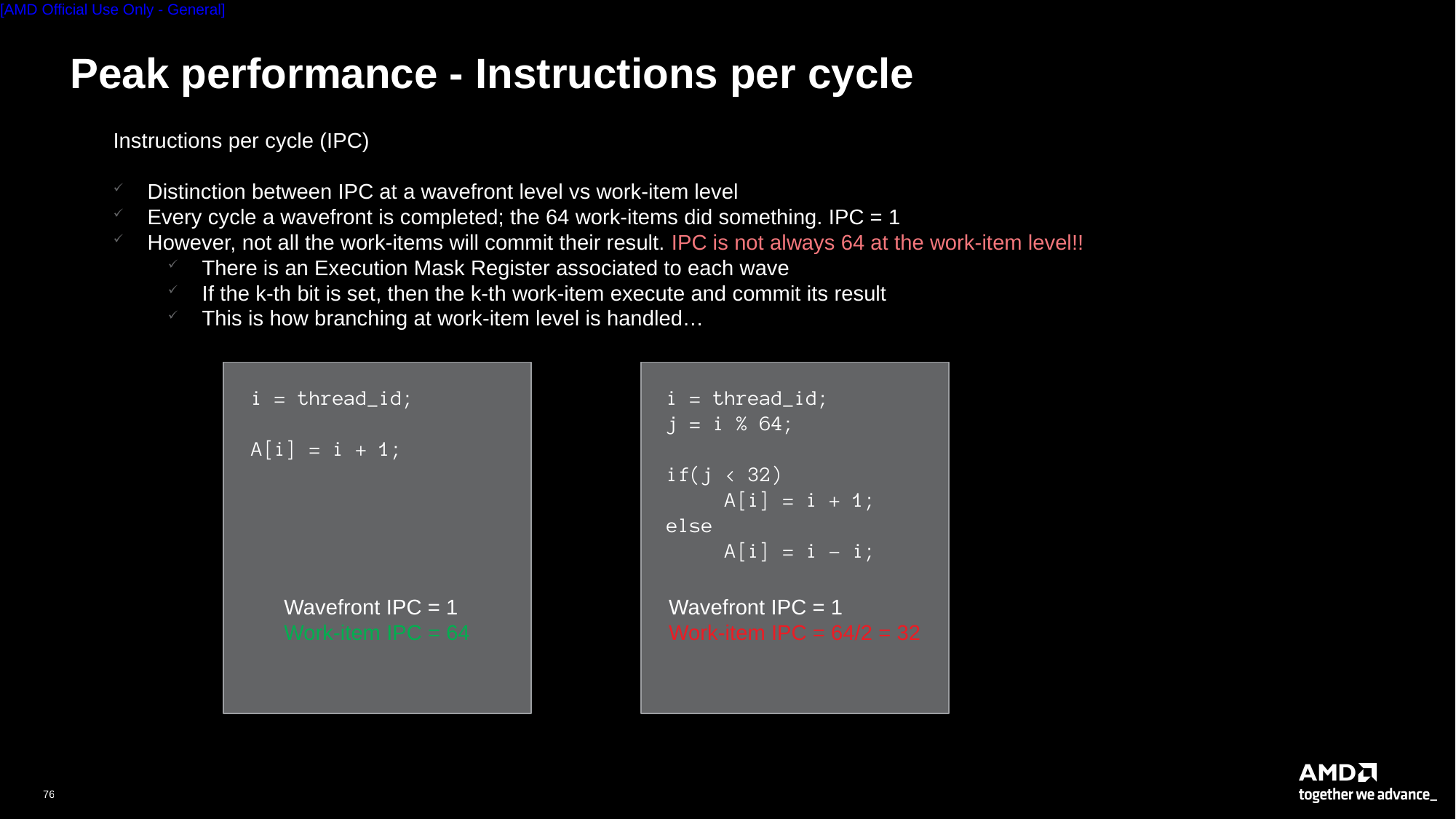

# Peak performance - Instructions per cycle
Instructions per cycle (IPC)

Distinction between IPC at a wavefront level vs work-item level
Every cycle a wavefront is completed; the 64 work-items did something. IPC = 1
However, not all the work-items will commit their result. IPC is not always 64 at the work-item level!!
There is an Execution Mask Register associated to each wave
If the k-th bit is set, then the k-th work-item execute and commit its result
This is how branching at work-item level is handled…

i = thread_id;

A[i] = i + 1;
i = thread_id;
j = i % 64;

if(j < 32)
     A[i] = i + 1;
else
     A[i] = i - i;
Wavefront IPC = 1
Work-item IPC = 64/2 = 32
Wavefront IPC = 1
Work-item IPC = 64